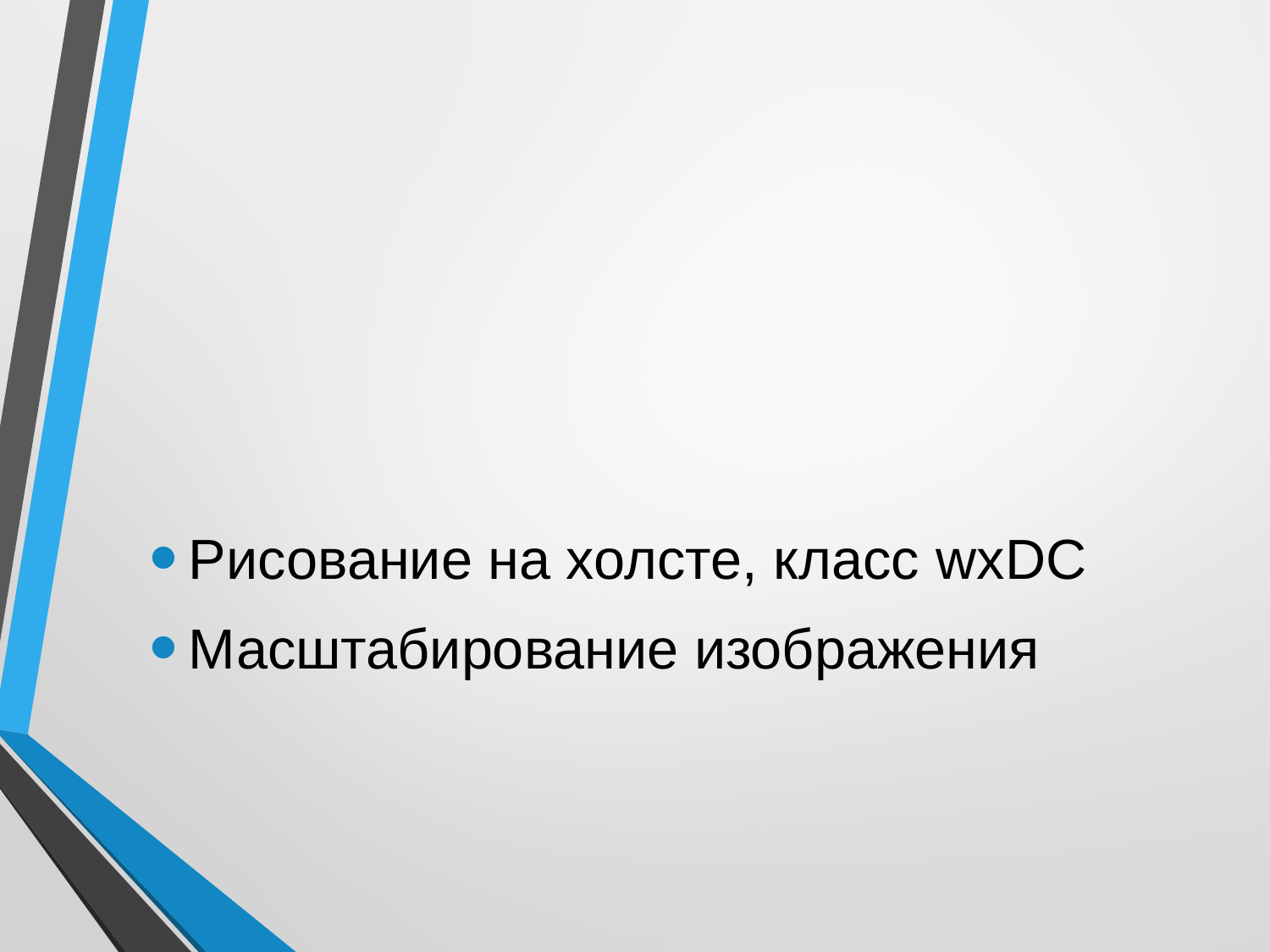

#
Рисование на холсте, класс wxDC
Масштабирование изображения